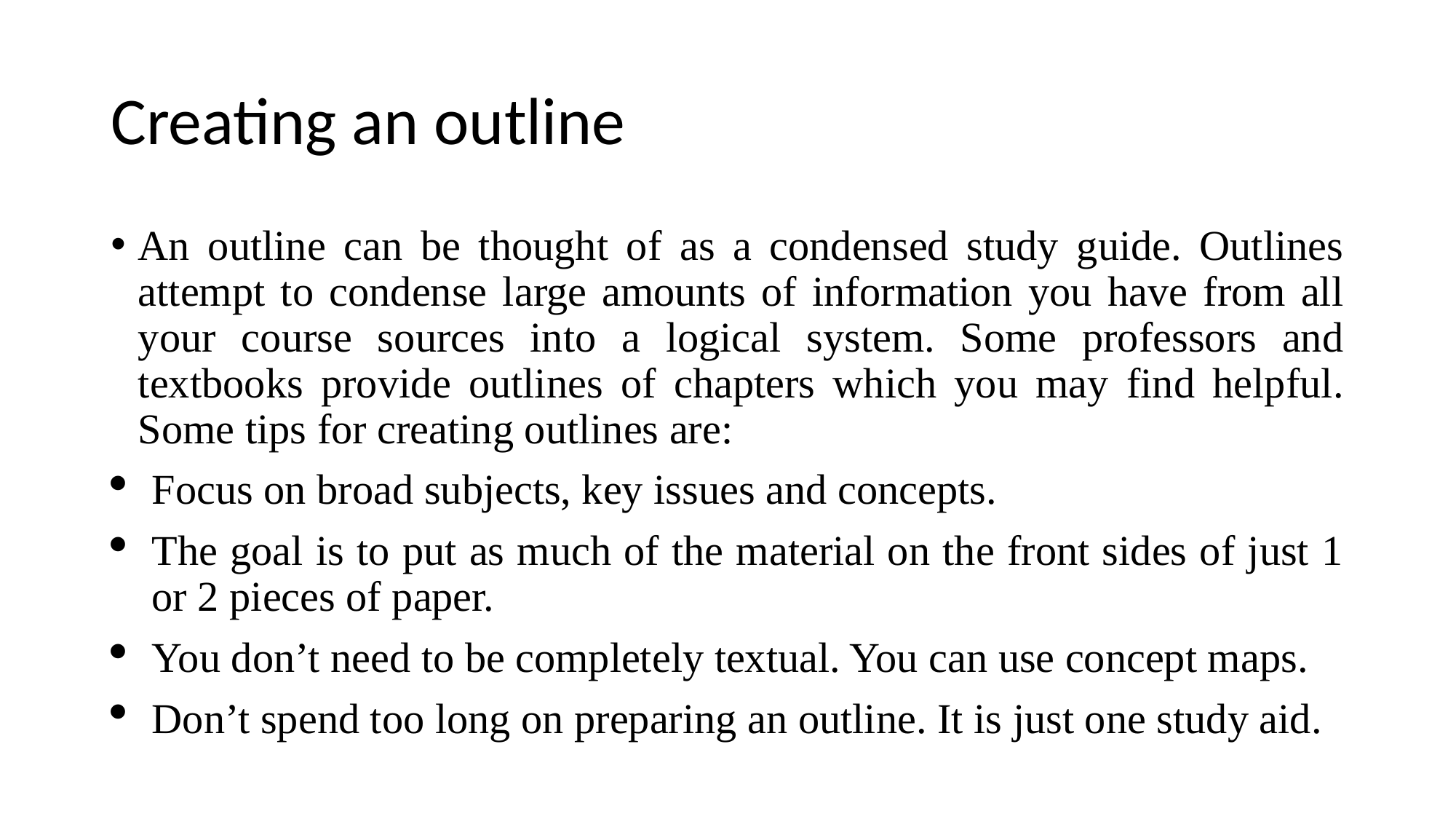

# Creating an outline
An outline can be thought of as a condensed study guide. Outlines attempt to condense large amounts of information you have from all your course sources into a logical system. Some professors and textbooks provide outlines of chapters which you may find helpful. Some tips for creating outlines are:
Focus on broad subjects, key issues and concepts.
The goal is to put as much of the material on the front sides of just 1 or 2 pieces of paper.
You don’t need to be completely textual. You can use concept maps.
Don’t spend too long on preparing an outline. It is just one study aid.